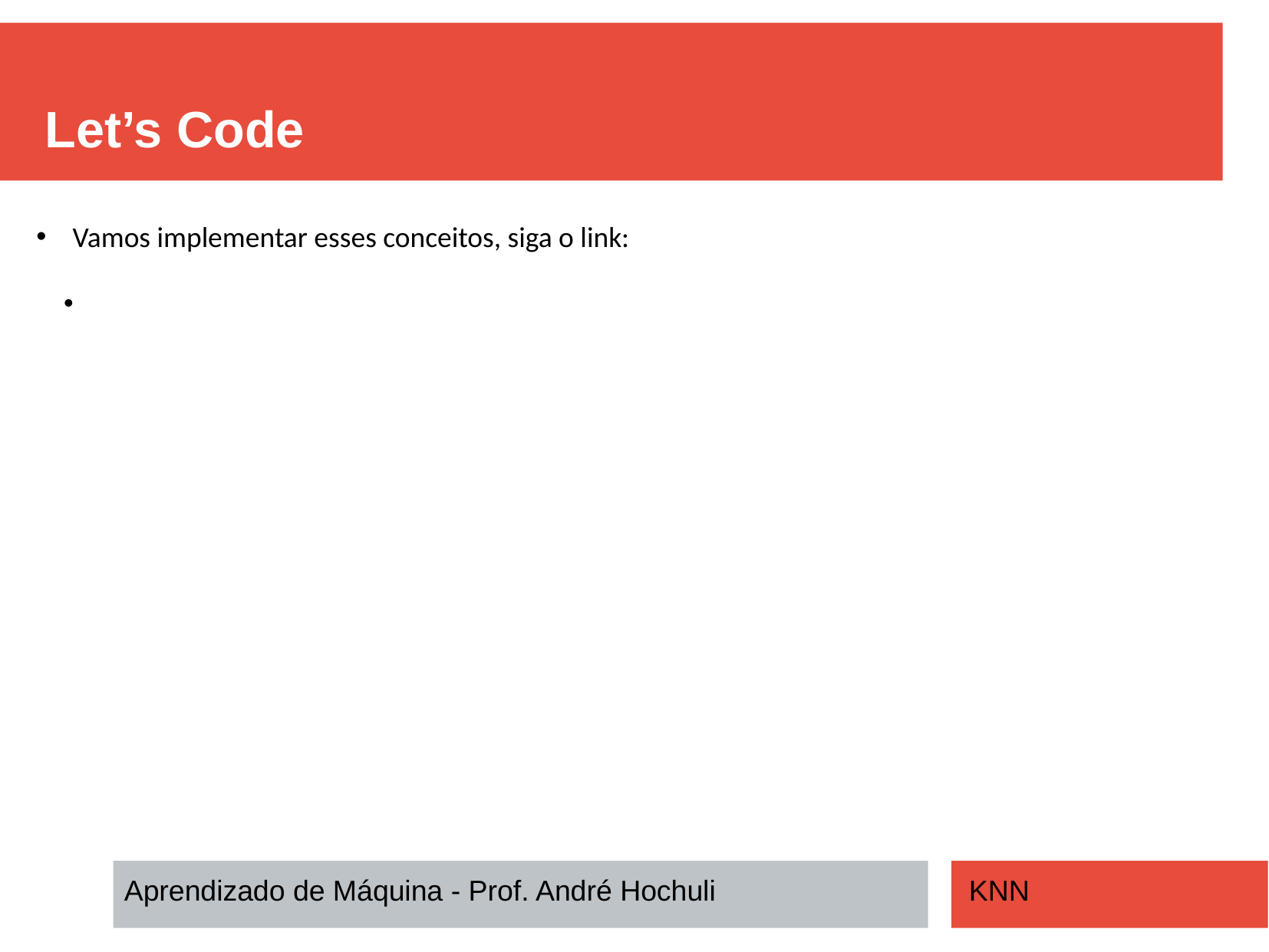

Let’s Code
Vamos implementar esses conceitos, siga o link:

Aprendizado de Máquina - Prof. André Hochuli
KNN